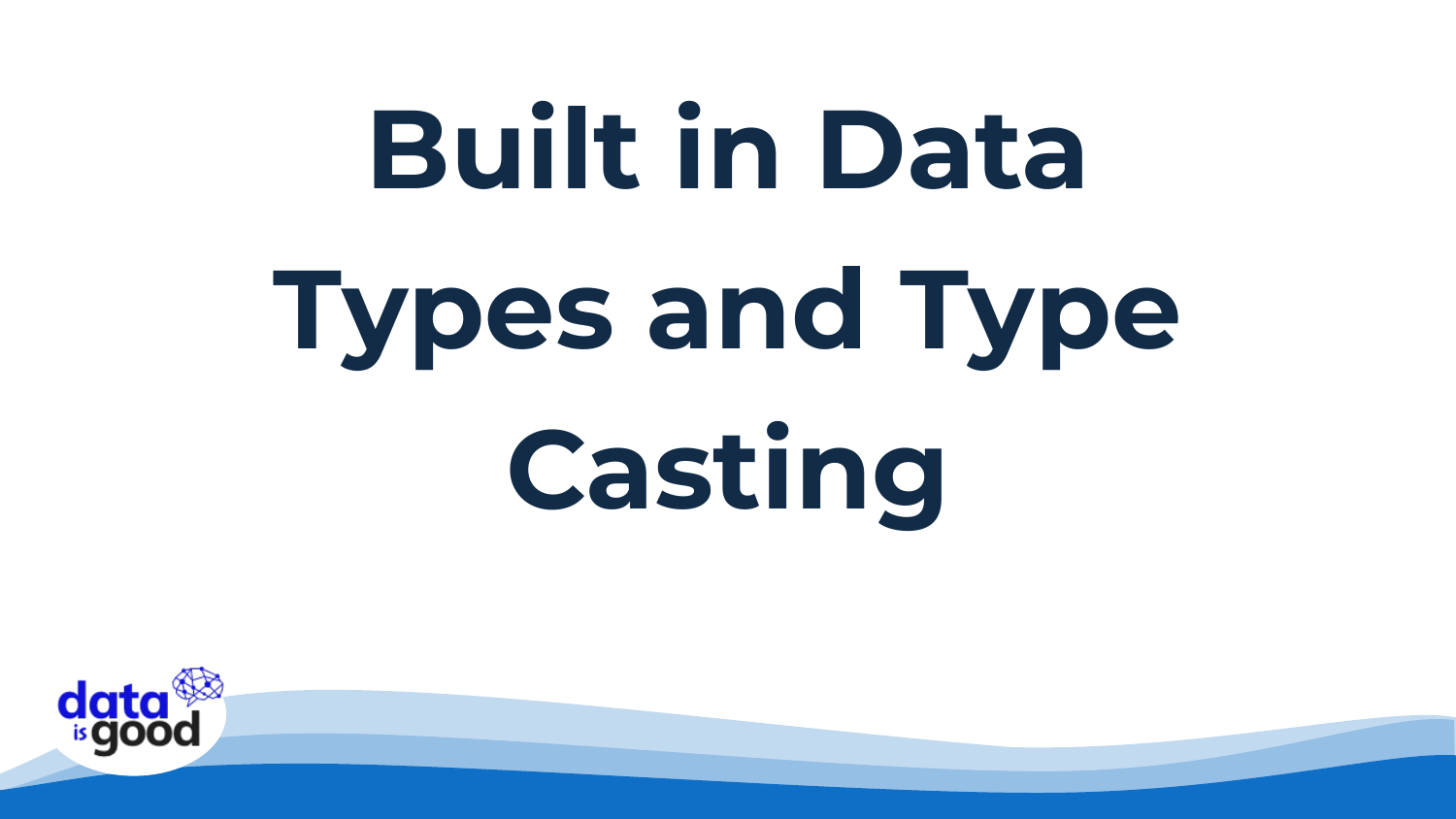

# Built in Data Types and Type Casting